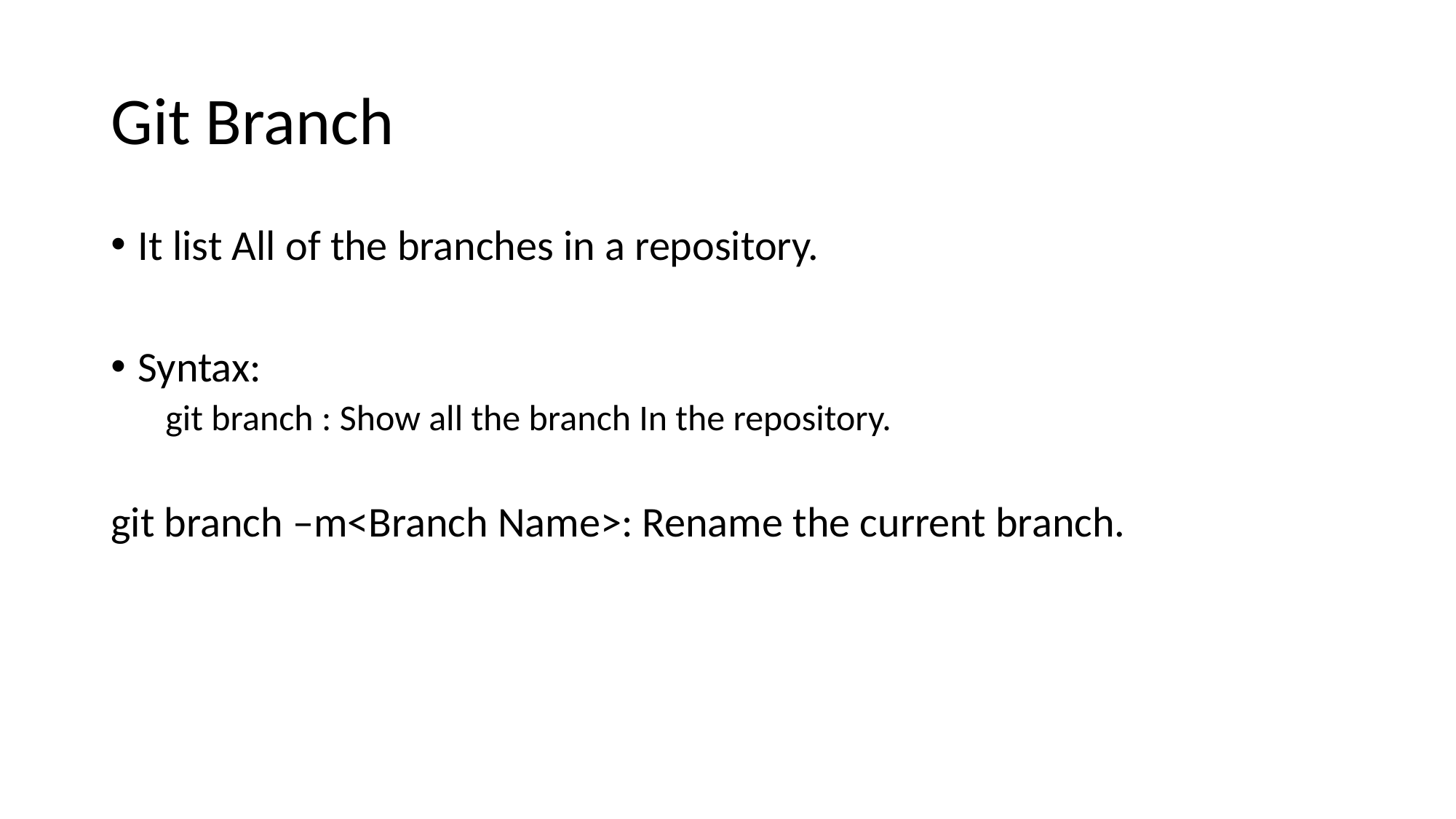

# Git Branch
It list All of the branches in a repository.

Syntax:
git branch : Show all the branch In the repository.

git branch –m<Branch Name>: Rename the current branch.